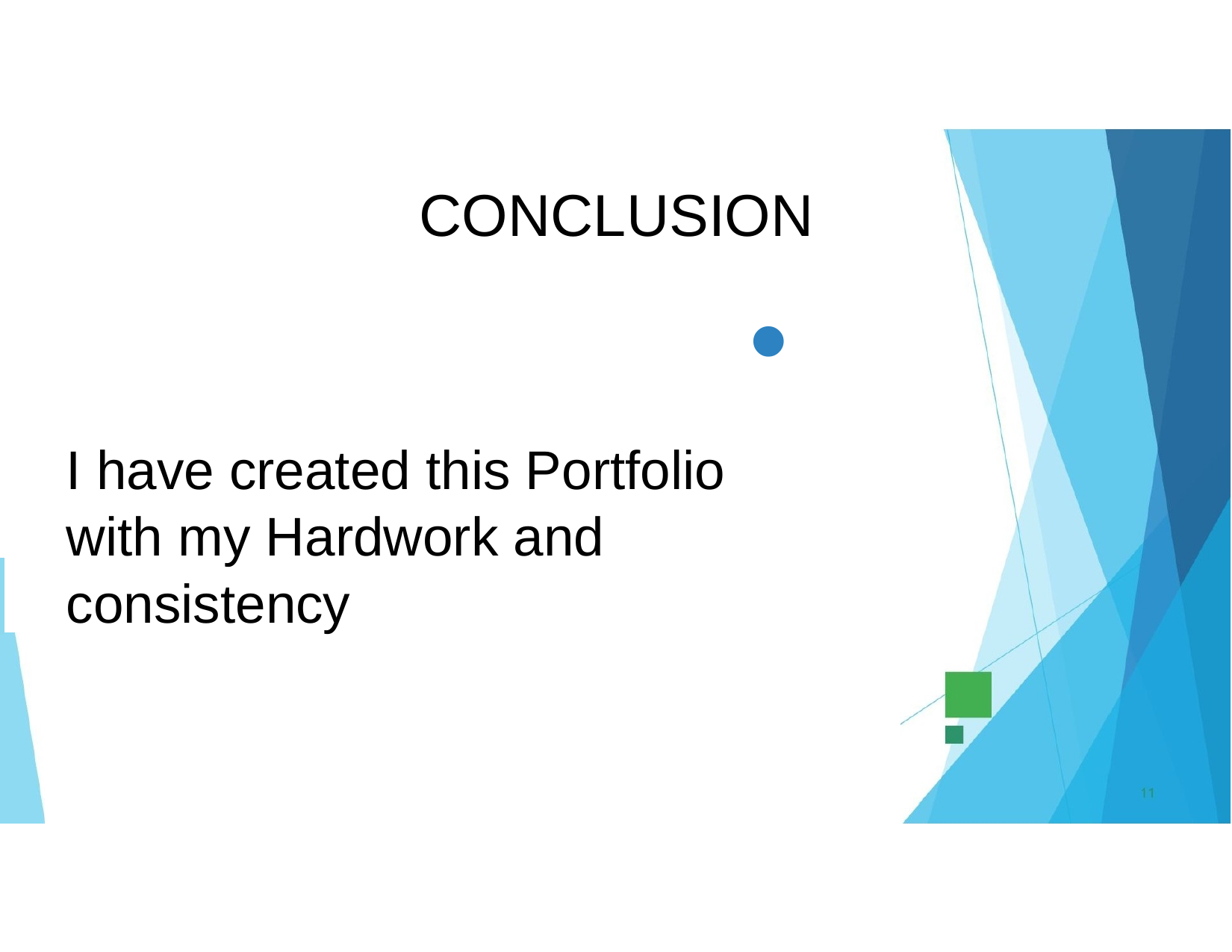

# CONCLUSION
•
I have created this Portfolio with my Hardwork and
consistency